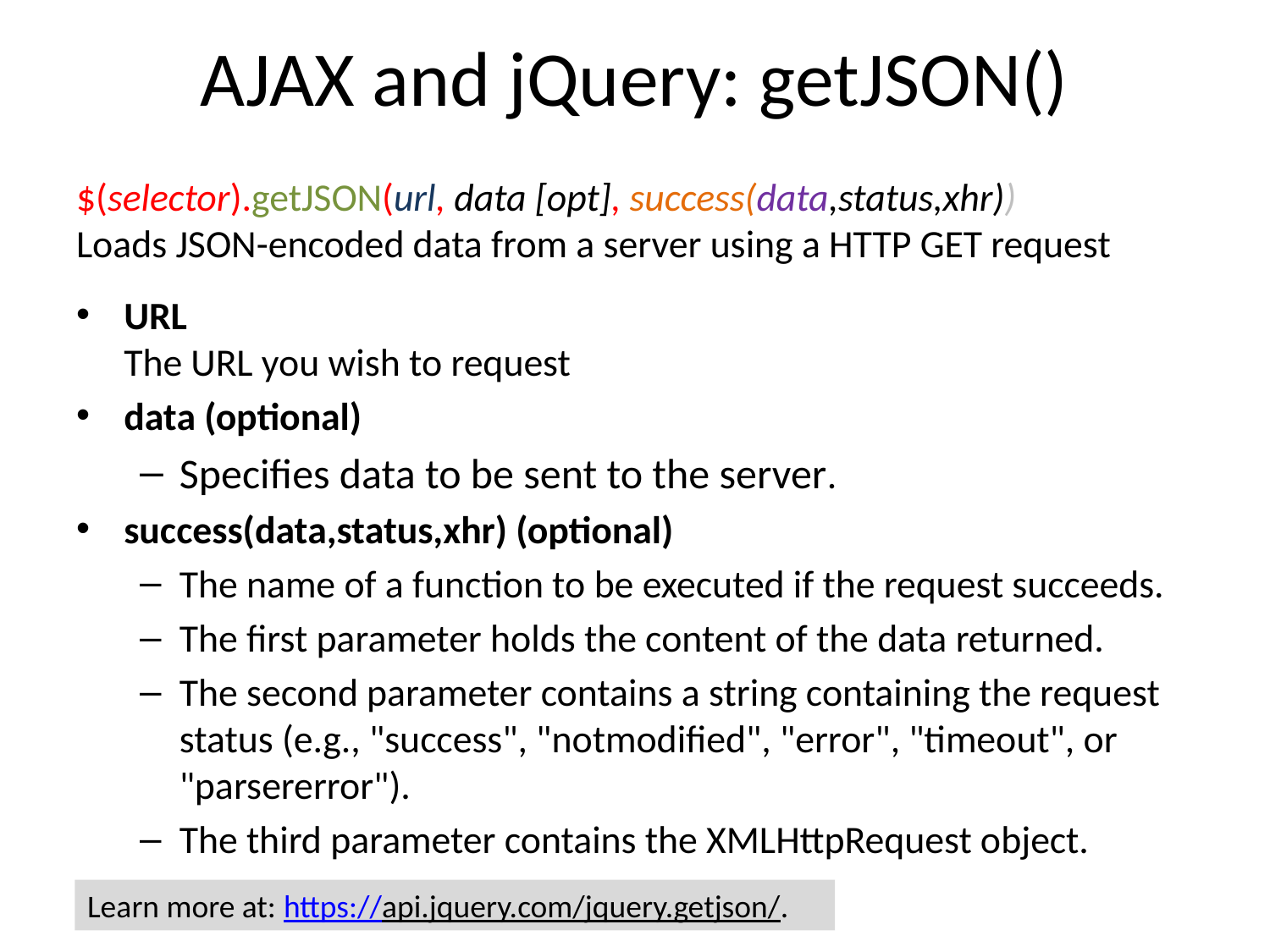

# AJAX and jQuery: getJSON()
$(selector).getJSON(url, data [opt], success(data,status,xhr))
Loads JSON-encoded data from a server using a HTTP GET request

URL
The URL you wish to request
data (optional)
Specifies data to be sent to the server.
success(data,status,xhr) (optional)
The name of a function to be executed if the request succeeds.
The first parameter holds the content of the data returned.
The second parameter contains a string containing the request status (e.g., "success", "notmodified", "error", "timeout", or "parsererror").
The third parameter contains the XMLHttpRequest object.

Learn more at: https://api.jquery.com/jquery.getjson/.